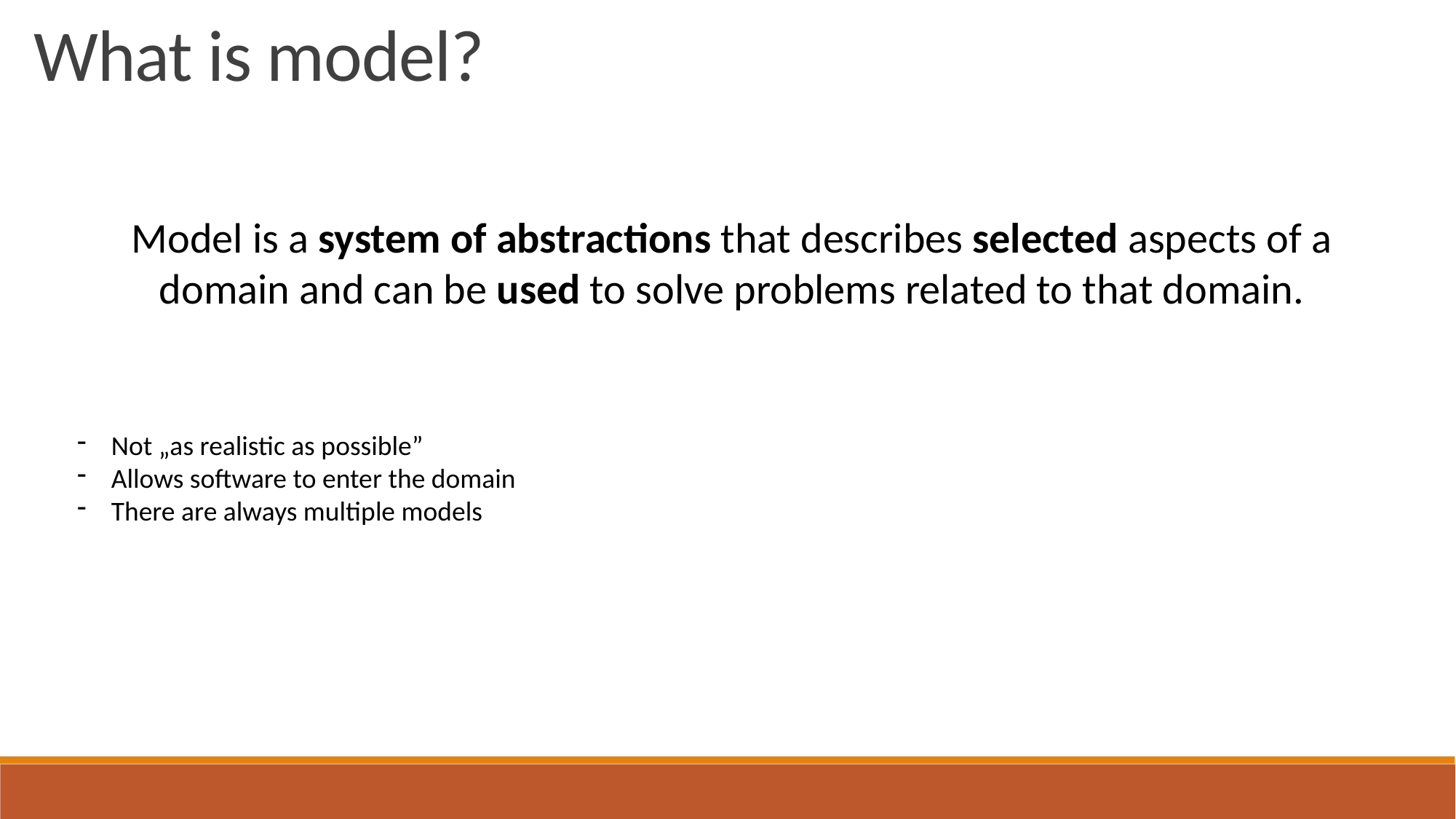

What is model?
Model is a system of abstractions that describes selected aspects of a domain and can be used to solve problems related to that domain.
Not „as realistic as possible”
Allows software to enter the domain
There are always multiple models